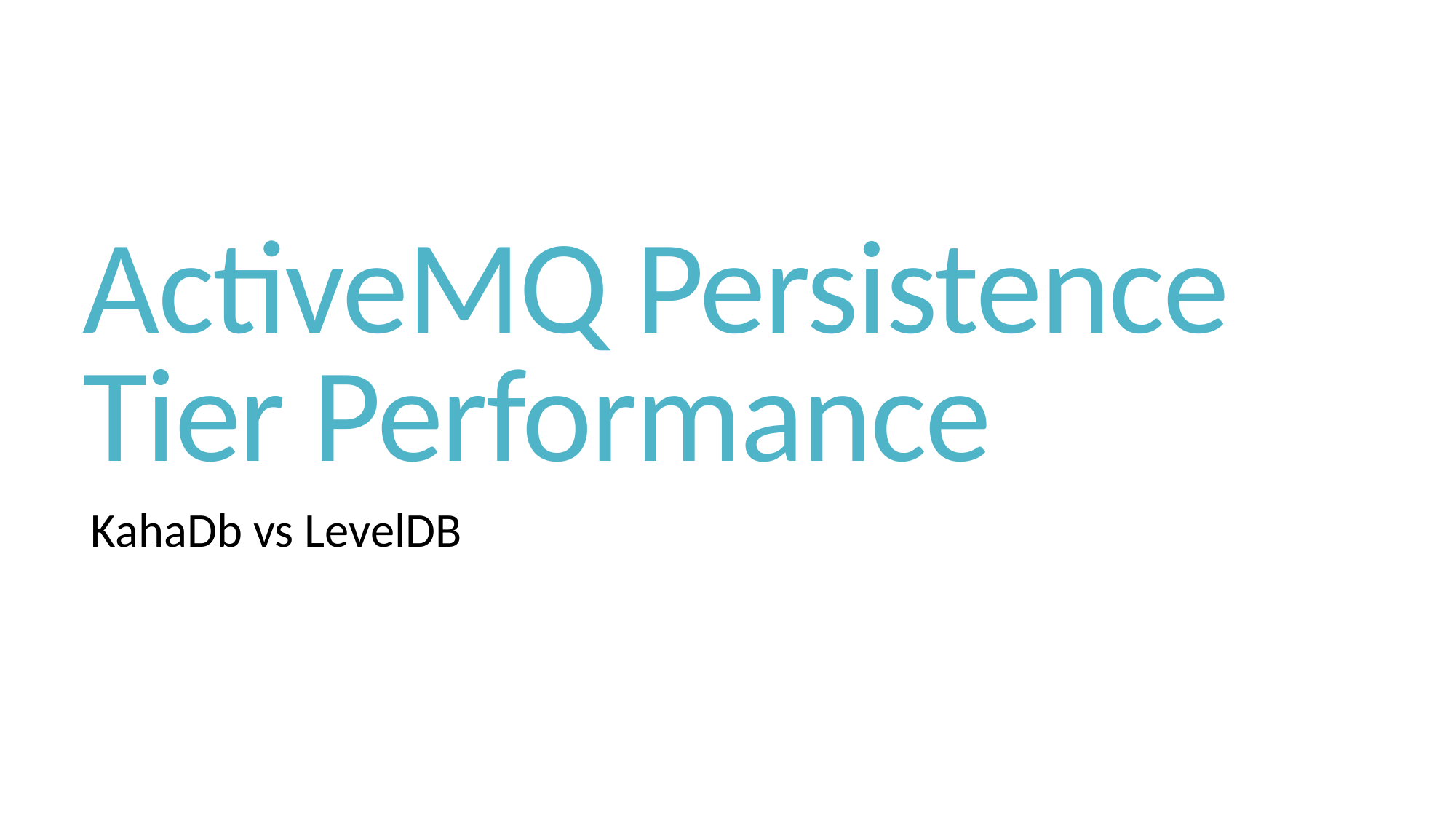

# ActiveMQ Persistence Tier Performance
KahaDb vs LevelDB